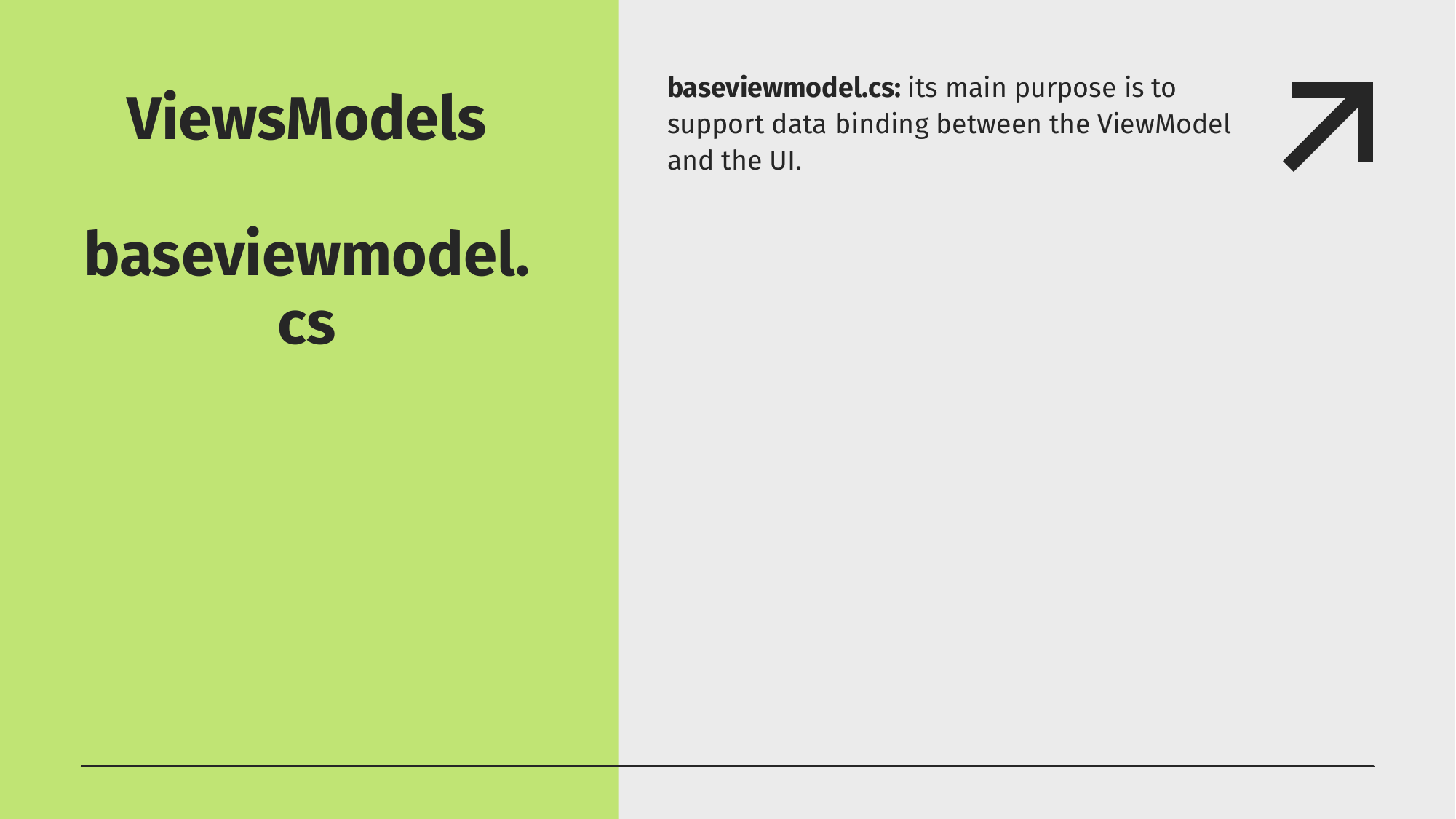

baseviewmodel.cs: its main purpose is to support data binding between the ViewModel and the UI.

# ViewsModels baseviewmodel.cs